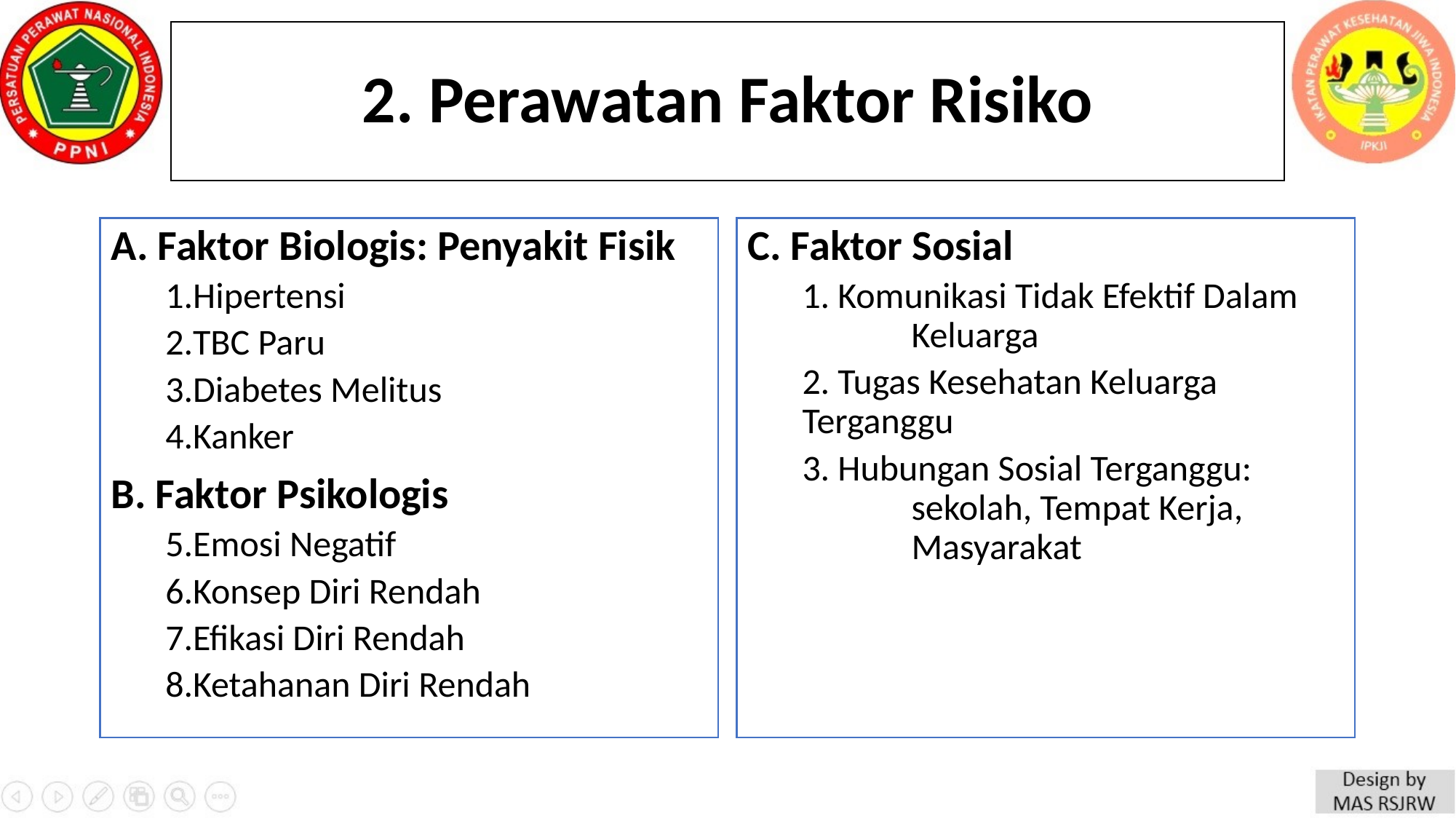

# 2. Perawatan Faktor Risiko
A. Faktor Biologis: Penyakit Fisik
Hipertensi
TBC Paru
Diabetes Melitus
Kanker
B. Faktor Psikologis
Emosi Negatif
Konsep Diri Rendah
Efikasi Diri Rendah
Ketahanan Diri Rendah

C. Faktor Sosial
1. Komunikasi Tidak Efektif Dalam 	Keluarga
2. Tugas Kesehatan Keluarga 	Terganggu
3. Hubungan Sosial Terganggu: 	sekolah, Tempat Kerja, 	Masyarakat